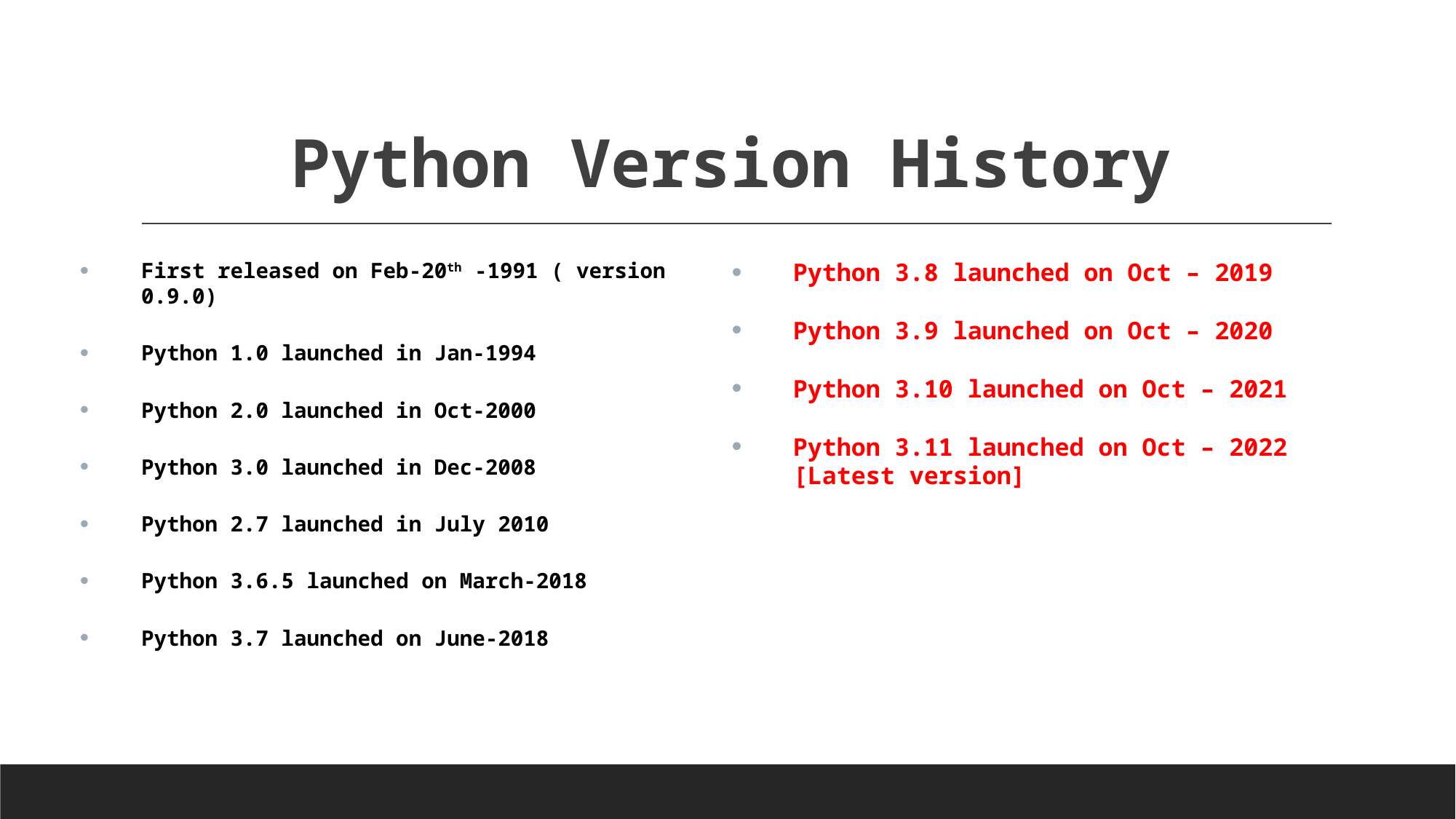

# Python Version History
First released on Feb-20th -1991 ( version 0.9.0)

Python 1.0 launched in Jan-1994

Python 2.0 launched in Oct-2000

Python 3.0 launched in Dec-2008

Python 2.7 launched in July 2010

Python 3.6.5 launched on March-2018

Python 3.7 launched on June-2018
Python 3.8 launched on Oct – 2019

Python 3.9 launched on Oct – 2020

Python 3.10 launched on Oct – 2021

Python 3.11 launched on Oct – 2022 [Latest version]